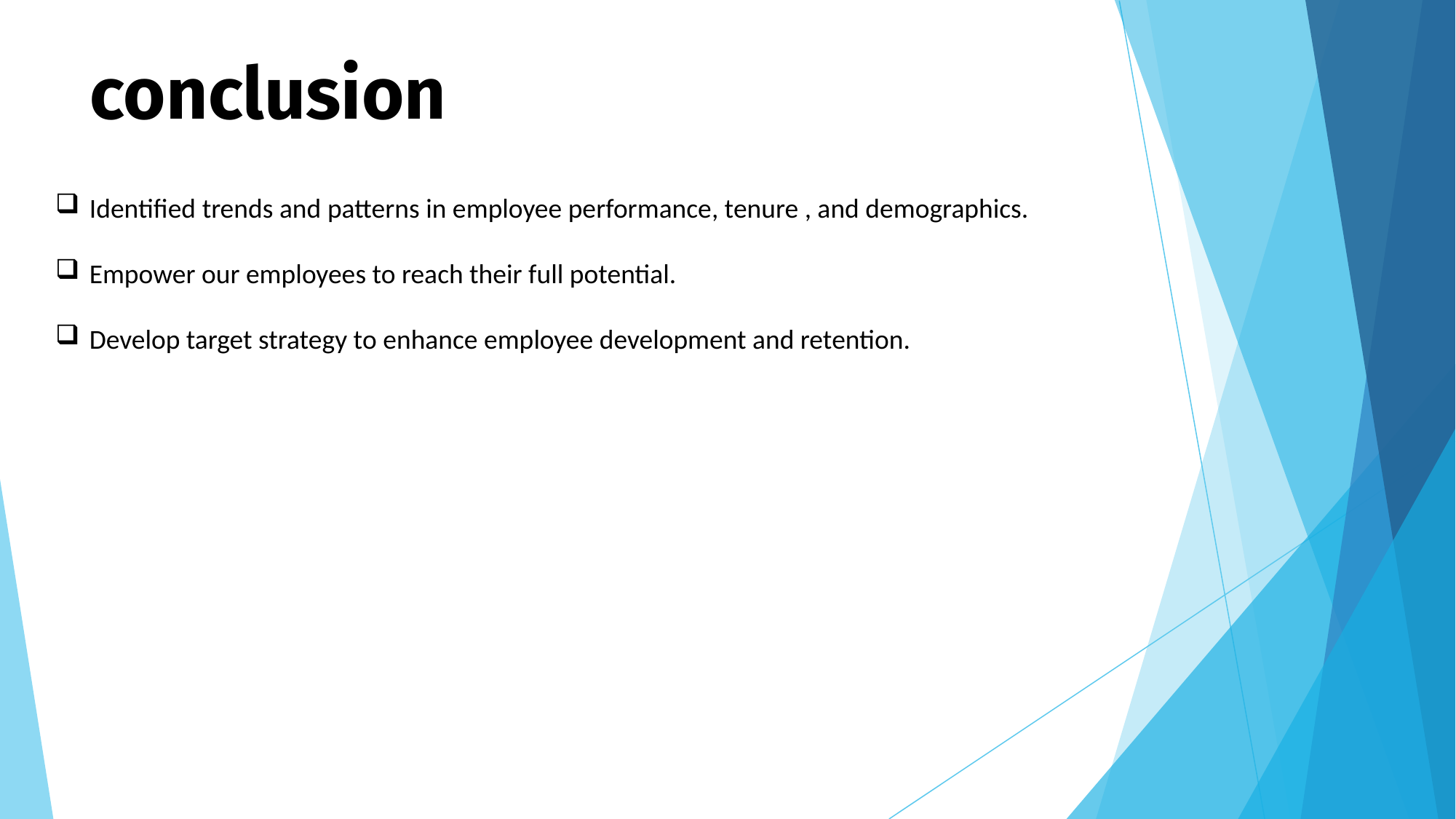

# conclusion
Identified trends and patterns in employee performance, tenure , and demographics.

Empower our employees to reach their full potential.

Develop target strategy to enhance employee development and retention.